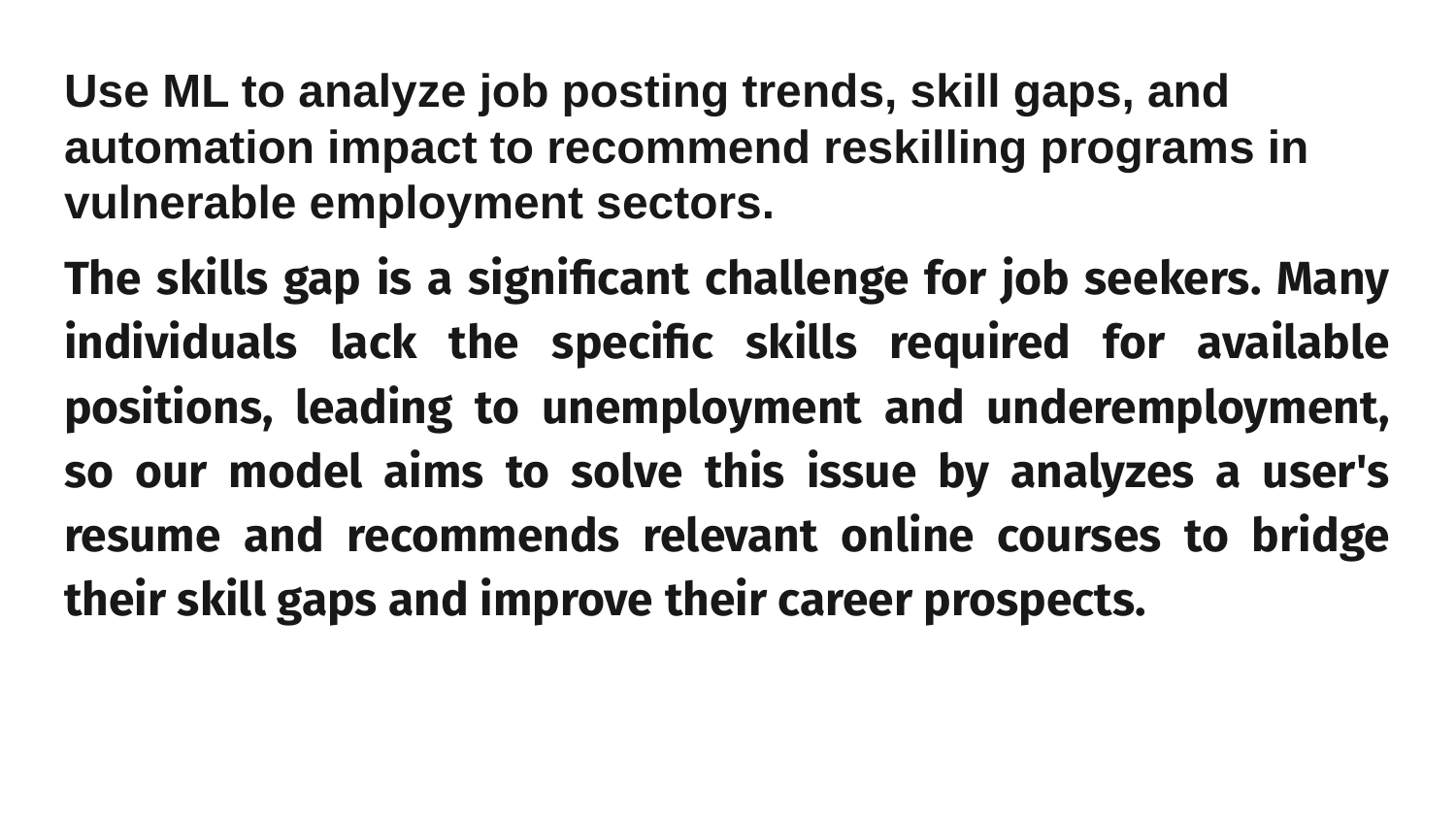

# Use ML to analyze job posting trends, skill gaps, and automation impact to recommend reskilling programs in vulnerable employment sectors.
The skills gap is a significant challenge for job seekers. Many individuals lack the specific skills required for available positions, leading to unemployment and underemployment, so our model aims to solve this issue by analyzes a user's resume and recommends relevant online courses to bridge their skill gaps and improve their career prospects.